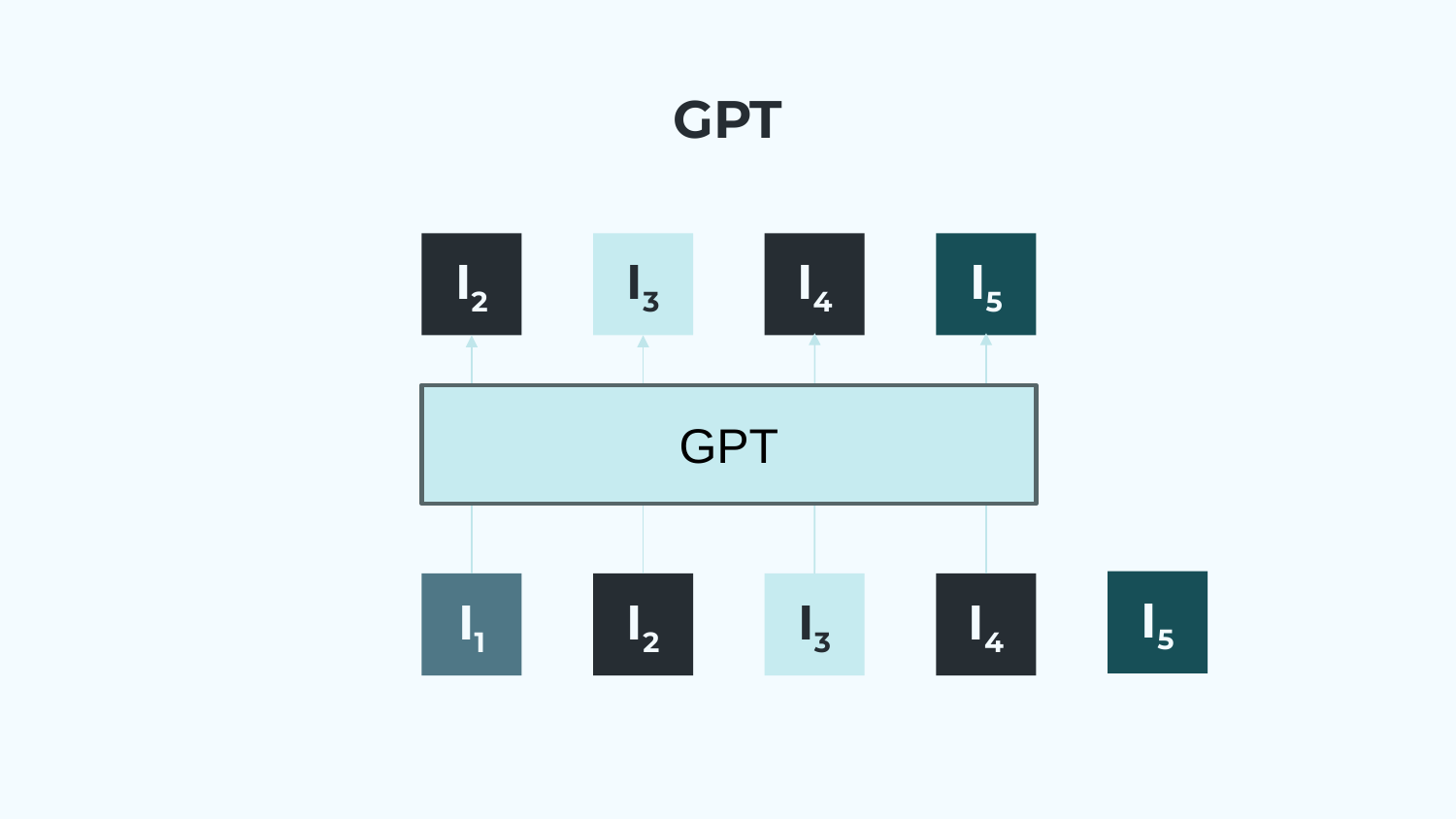

# GPT
I2
I3
I4
I5
GPT
I5
I1
I3
I4
I2